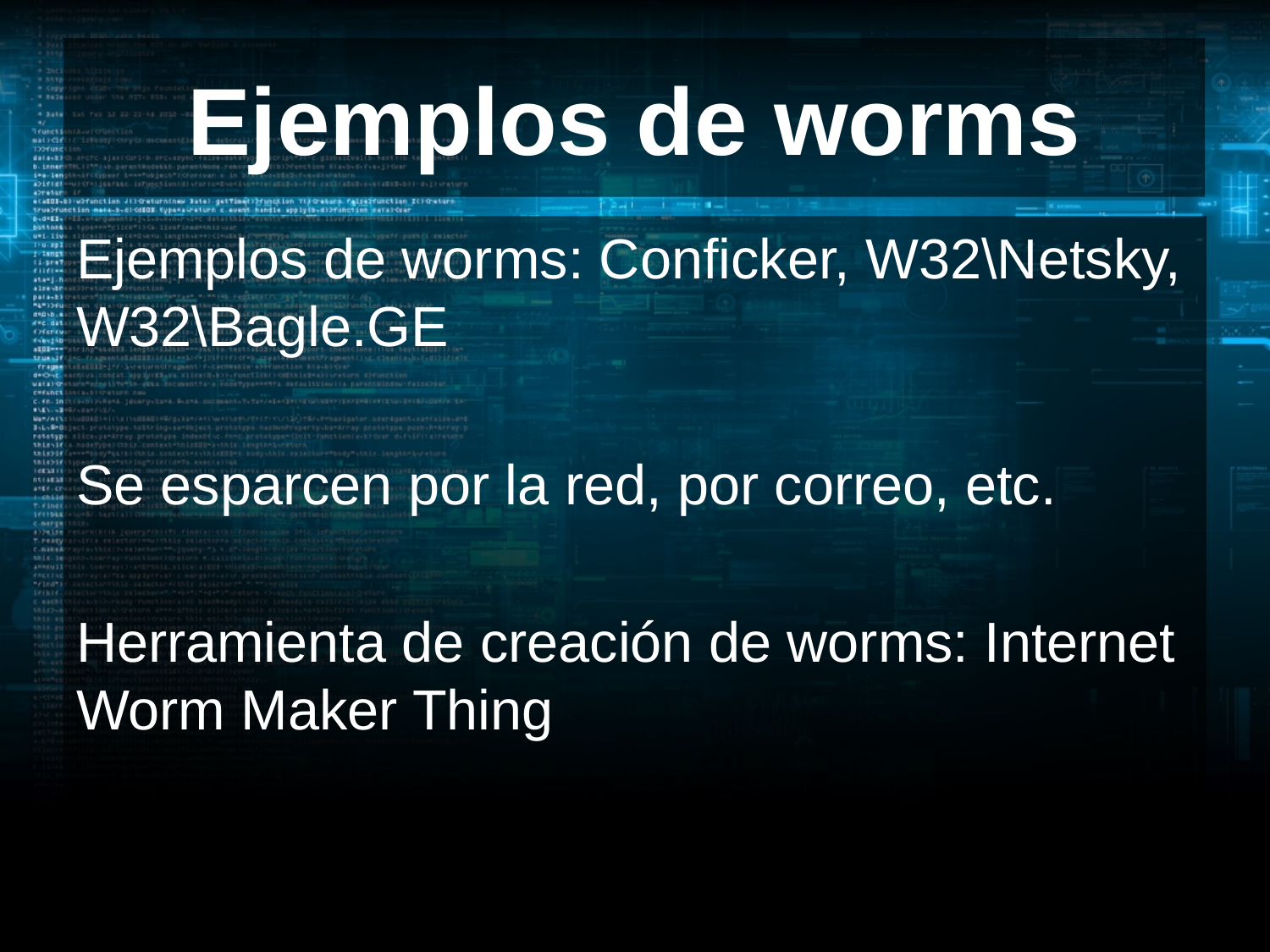

# Ejemplos de worms
Ejemplos de worms: Conficker, W32\Netsky, W32\Bagle.GE

Se esparcen por la red, por correo, etc.

Herramienta de creación de worms: Internet Worm Maker Thing